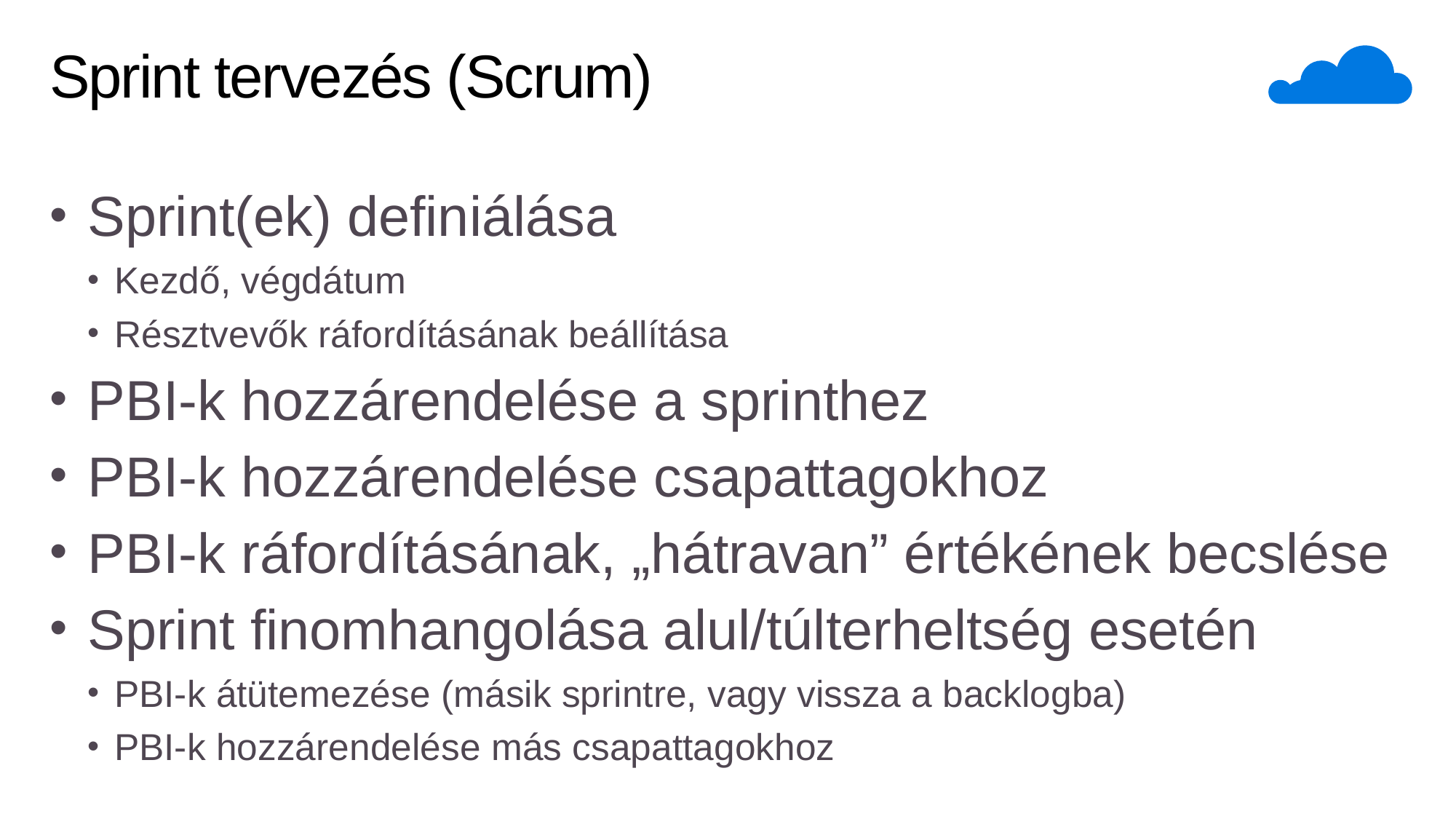

# Sprint tervezés (Scrum)
Sprint(ek) definiálása
Kezdő, végdátum
Résztvevők ráfordításának beállítása
PBI-k hozzárendelése a sprinthez
PBI-k hozzárendelése csapattagokhoz
PBI-k ráfordításának, „hátravan” értékének becslése
Sprint finomhangolása alul/túlterheltség esetén
PBI-k átütemezése (másik sprintre, vagy vissza a backlogba)
PBI-k hozzárendelése más csapattagokhoz